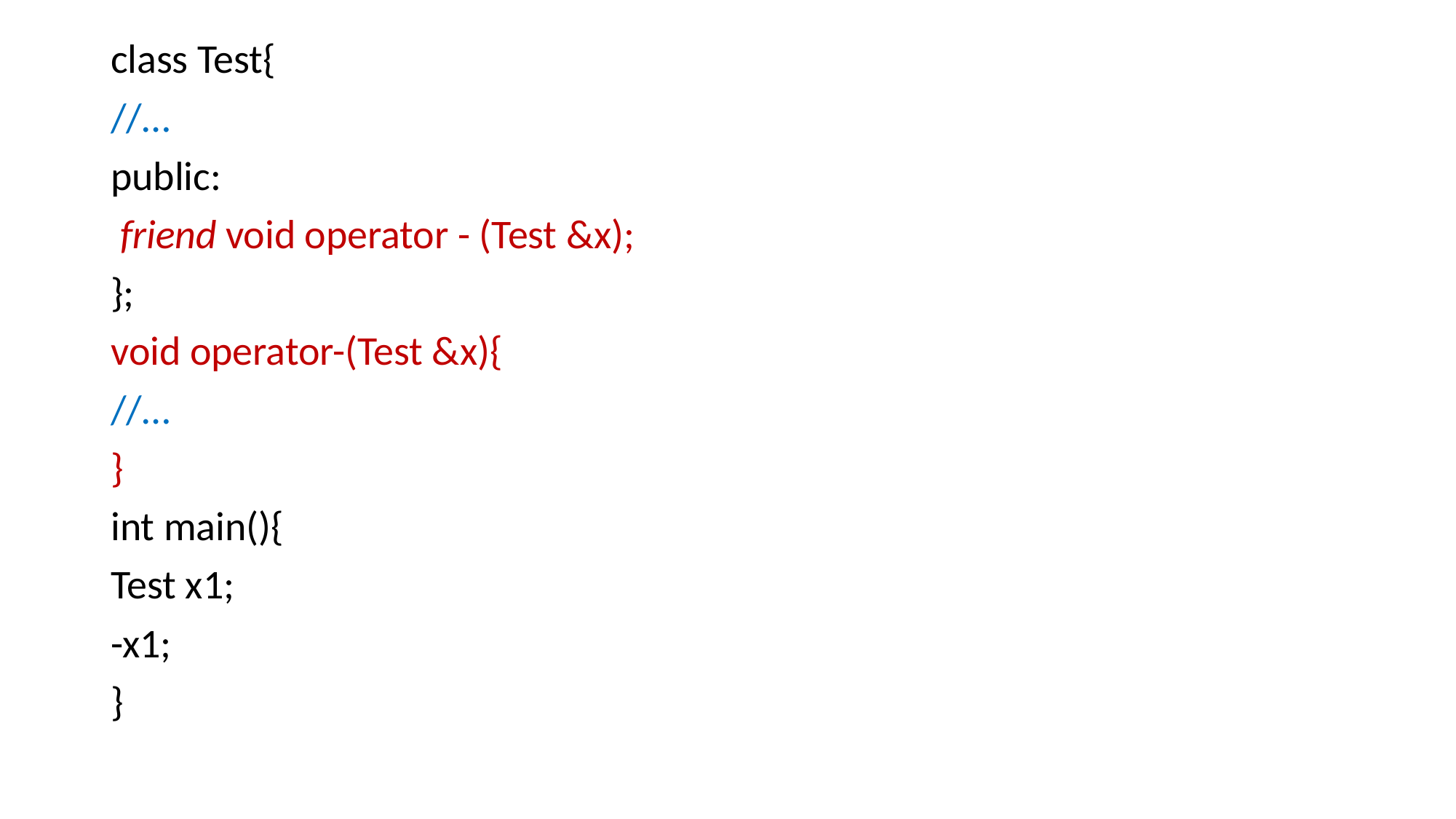

class Test{
//…
public:
 friend void operator - (Test &x);
};
void operator-(Test &x){
//…
}
int main(){
Test x1;
-x1;
}